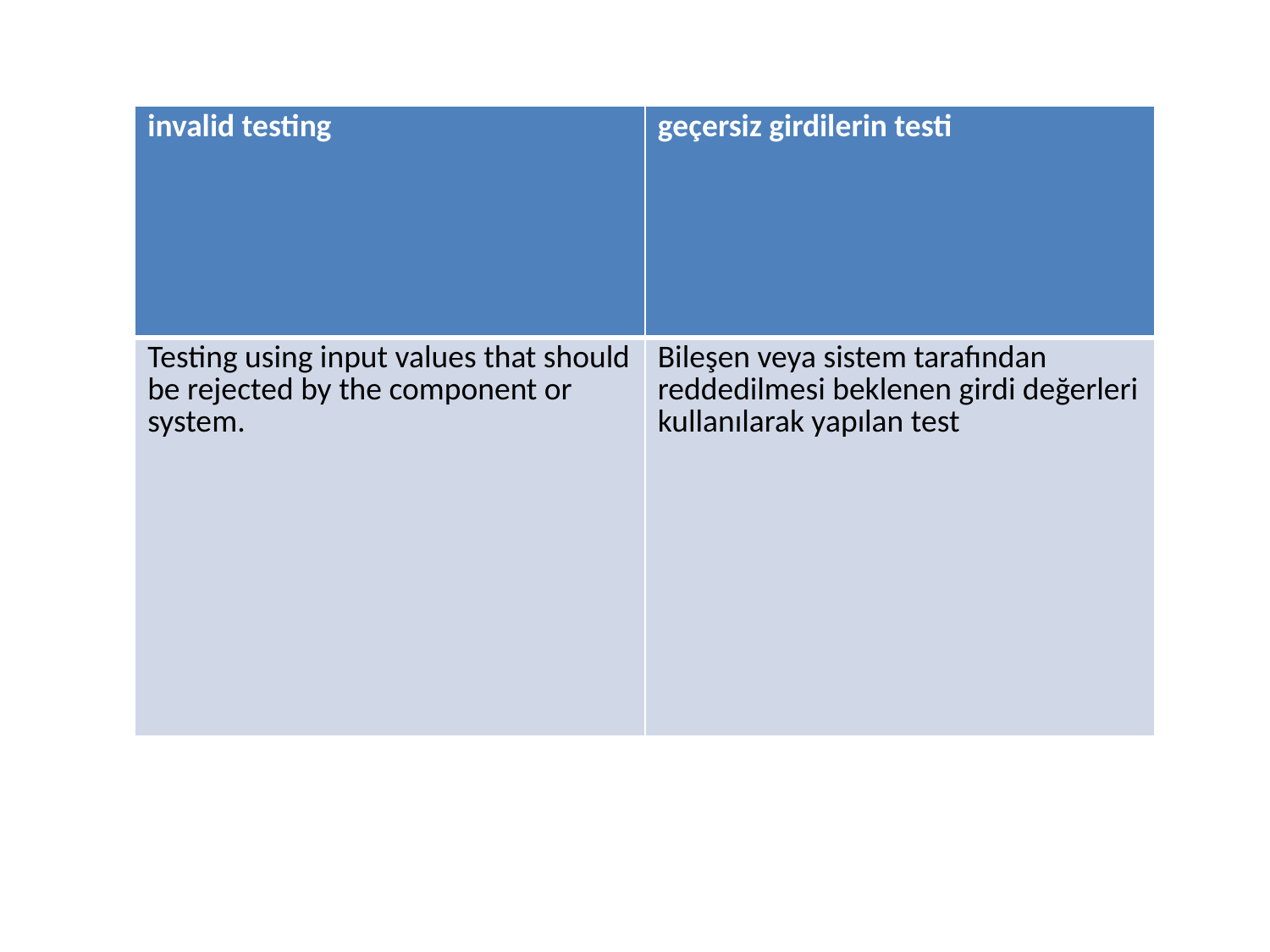

| invalid testing | geçersiz girdilerin testi |
| --- | --- |
| Testing using input values that should be rejected by the component or system. | Bileşen veya sistem tarafından reddedilmesi beklenen girdi değerleri kullanılarak yapılan test |